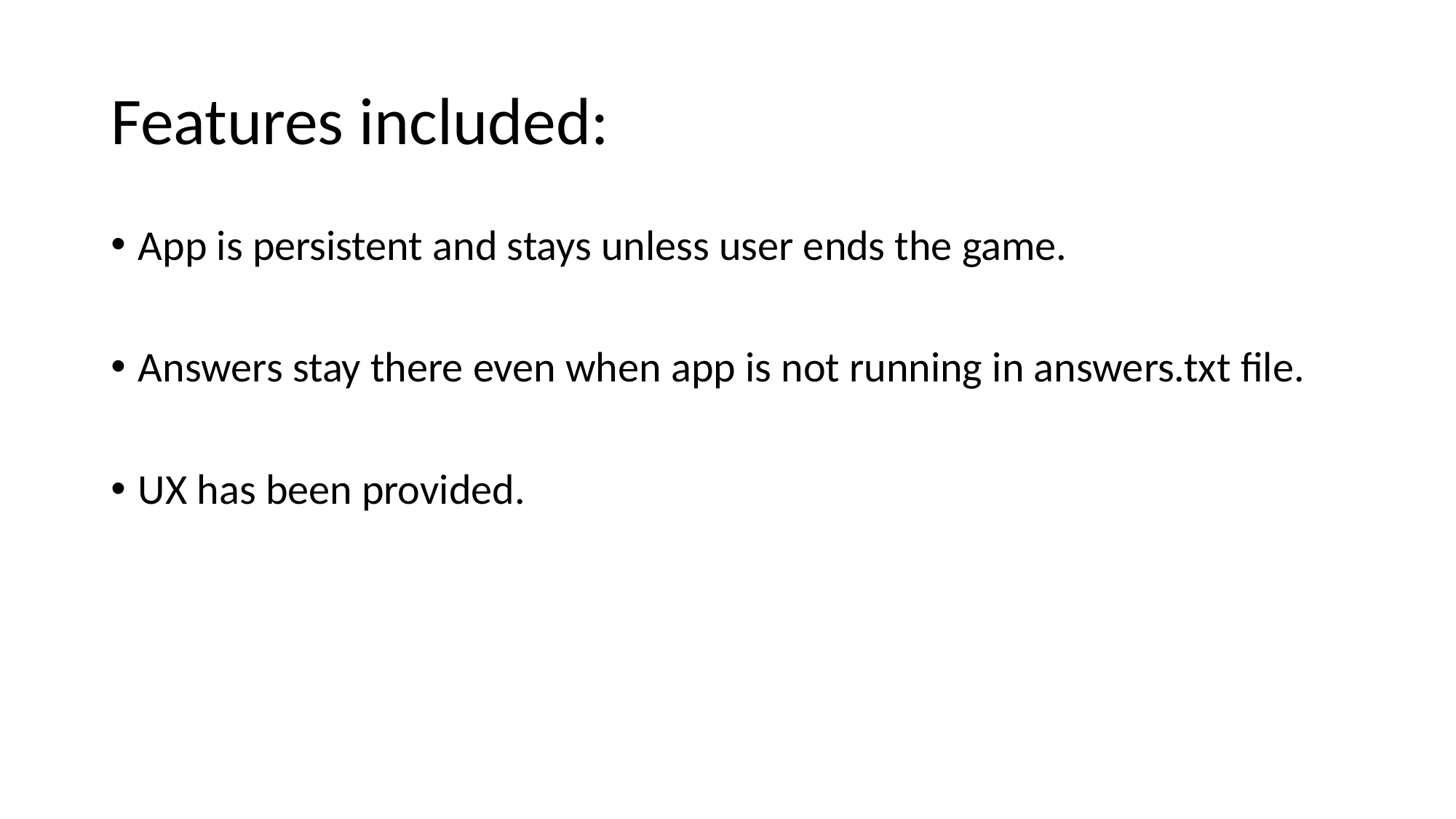

# Features included:
App is persistent and stays unless user ends the game.

Answers stay there even when app is not running in answers.txt file.

UX has been provided.